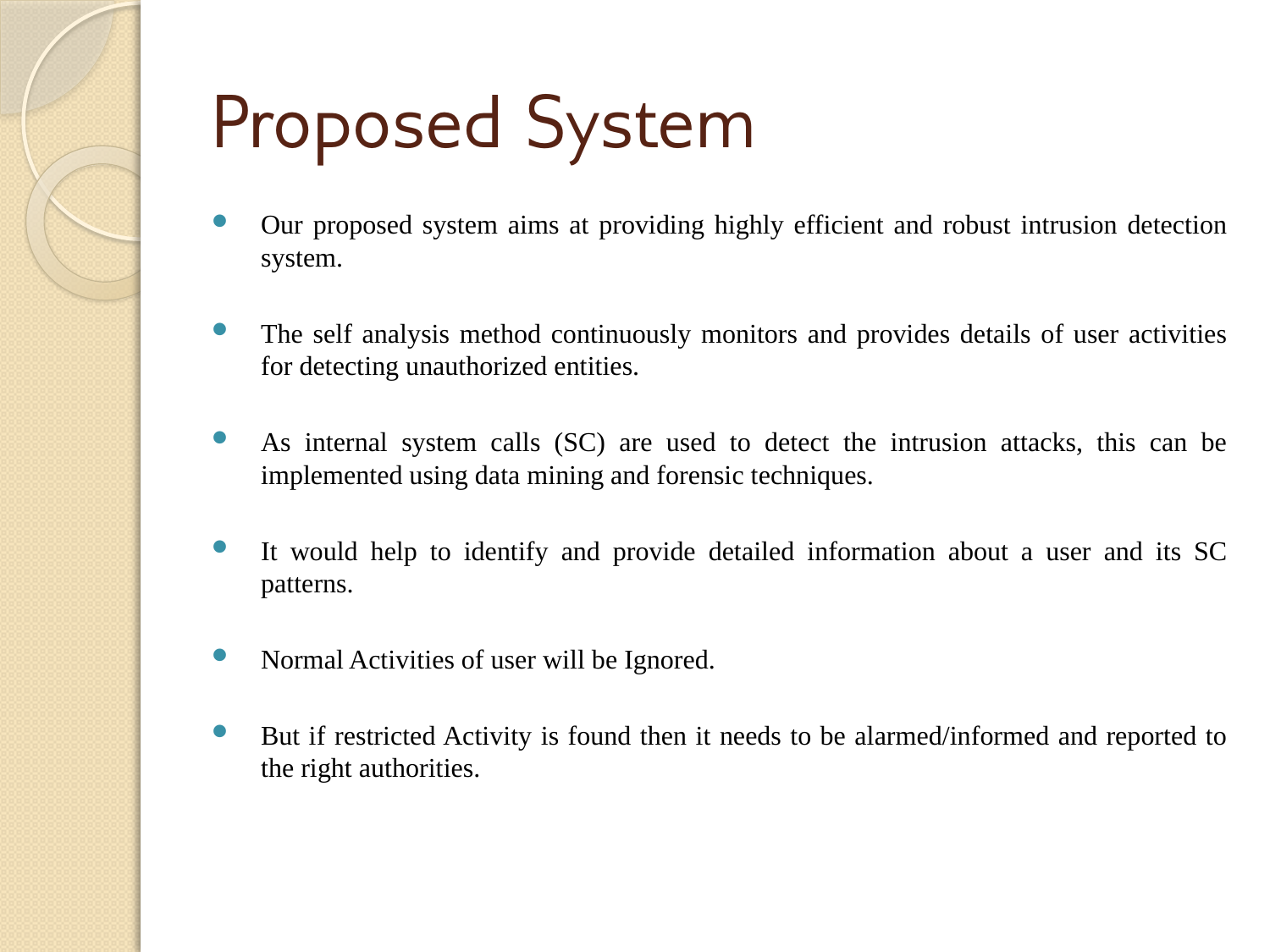

# Proposed System
Our proposed system aims at providing highly efficient and robust intrusion detection system.

The self analysis method continuously monitors and provides details of user activities for detecting unauthorized entities.

As internal system calls (SC) are used to detect the intrusion attacks, this can be implemented using data mining and forensic techniques.

It would help to identify and provide detailed information about a user and its SC patterns.

Normal Activities of user will be Ignored.

But if restricted Activity is found then it needs to be alarmed/informed and reported to the right authorities.